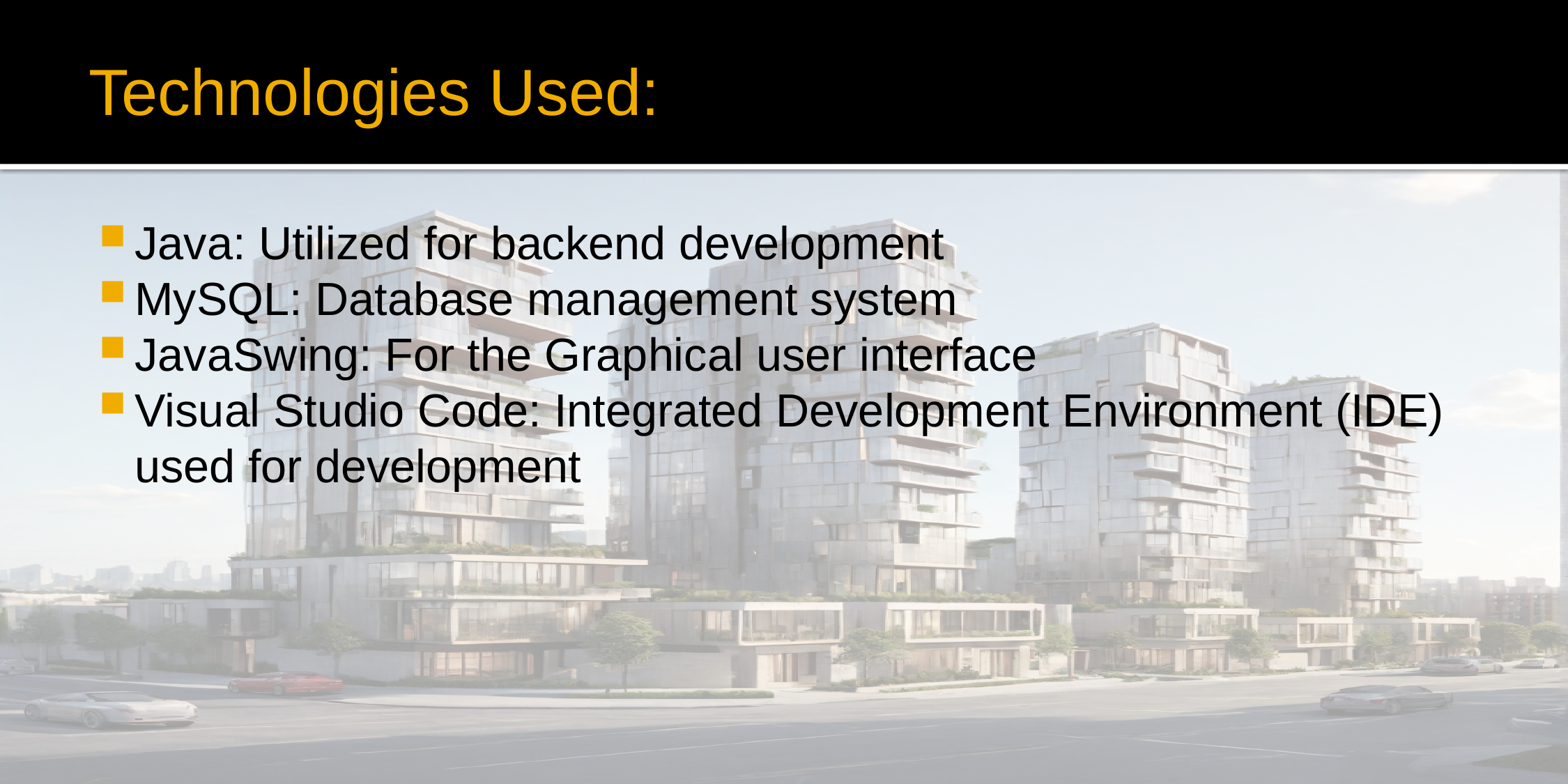

# Technologies Used:
Java: Utilized for backend development
MySQL: Database management system
JavaSwing: For the Graphical user interface
Visual Studio Code: Integrated Development Environment (IDE) used for development